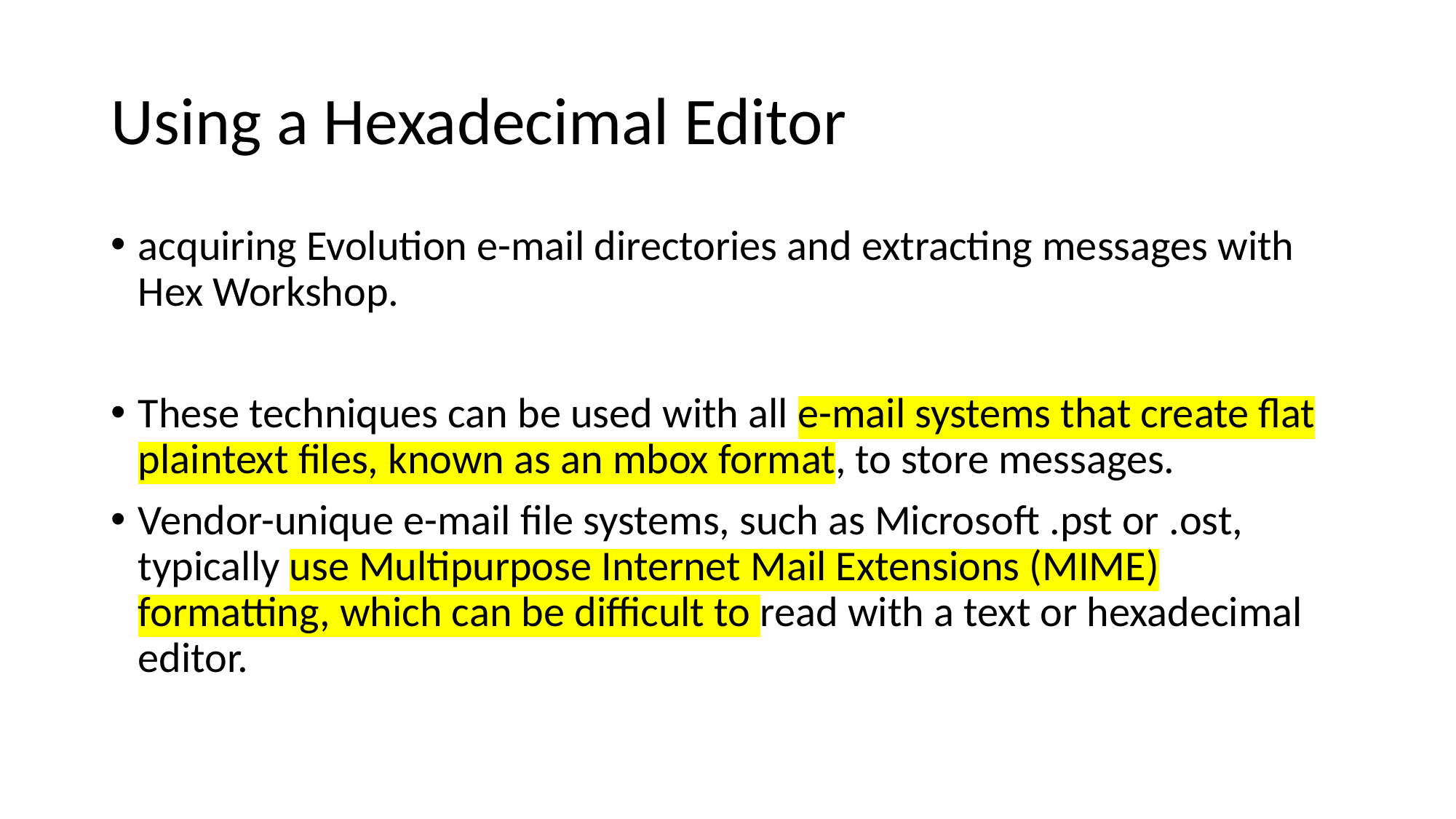

# Using a Hexadecimal Editor
acquiring Evolution e-mail directories and extracting messages with Hex Workshop.

These techniques can be used with all e-mail systems that create flat plaintext files, known as an mbox format, to store messages.
Vendor-unique e-mail file systems, such as Microsoft .pst or .ost, typically use Multipurpose Internet Mail Extensions (MIME) formatting, which can be difficult to read with a text or hexadecimal editor.